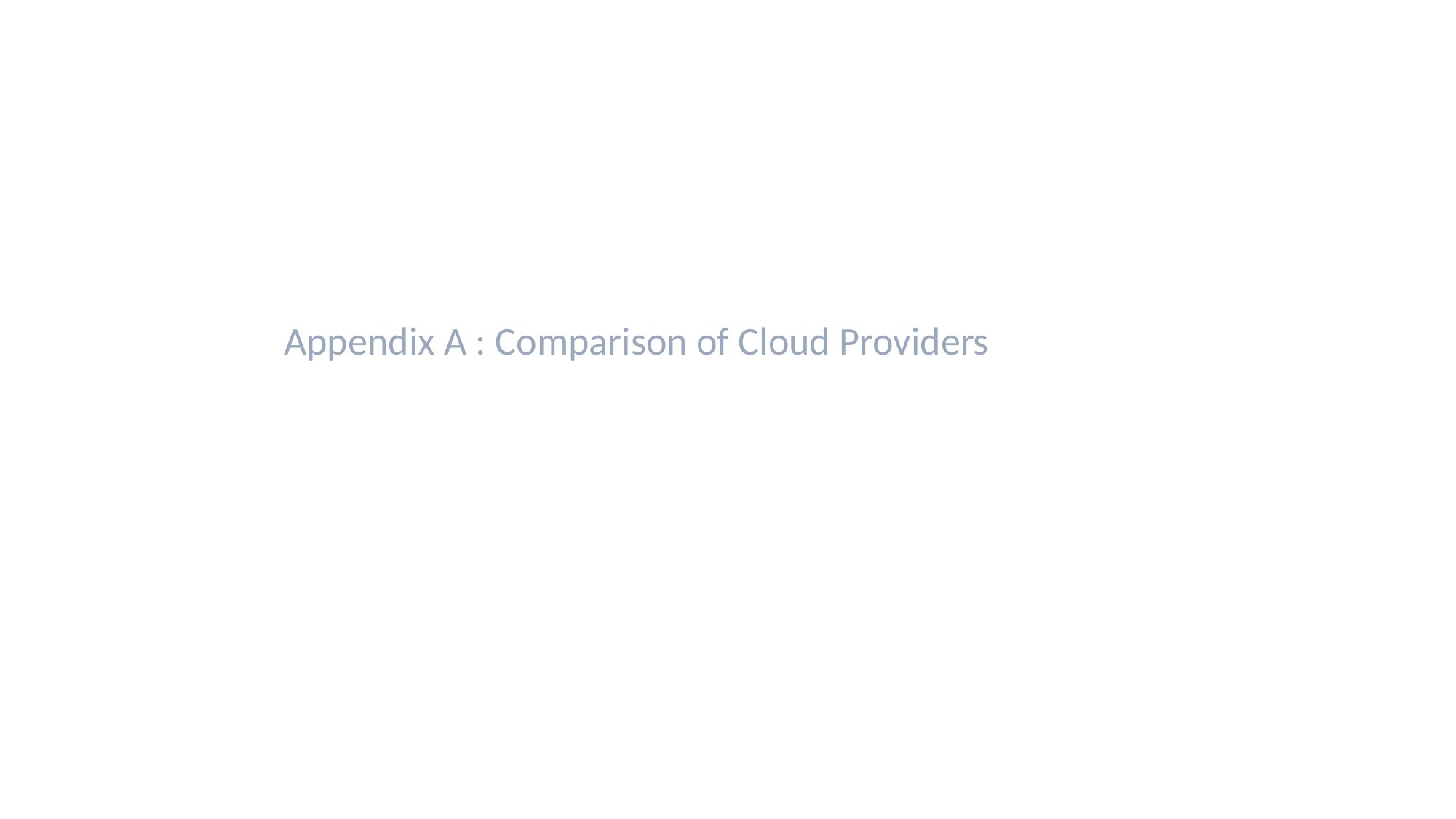

# Appendix A : Comparison of Cloud Providers